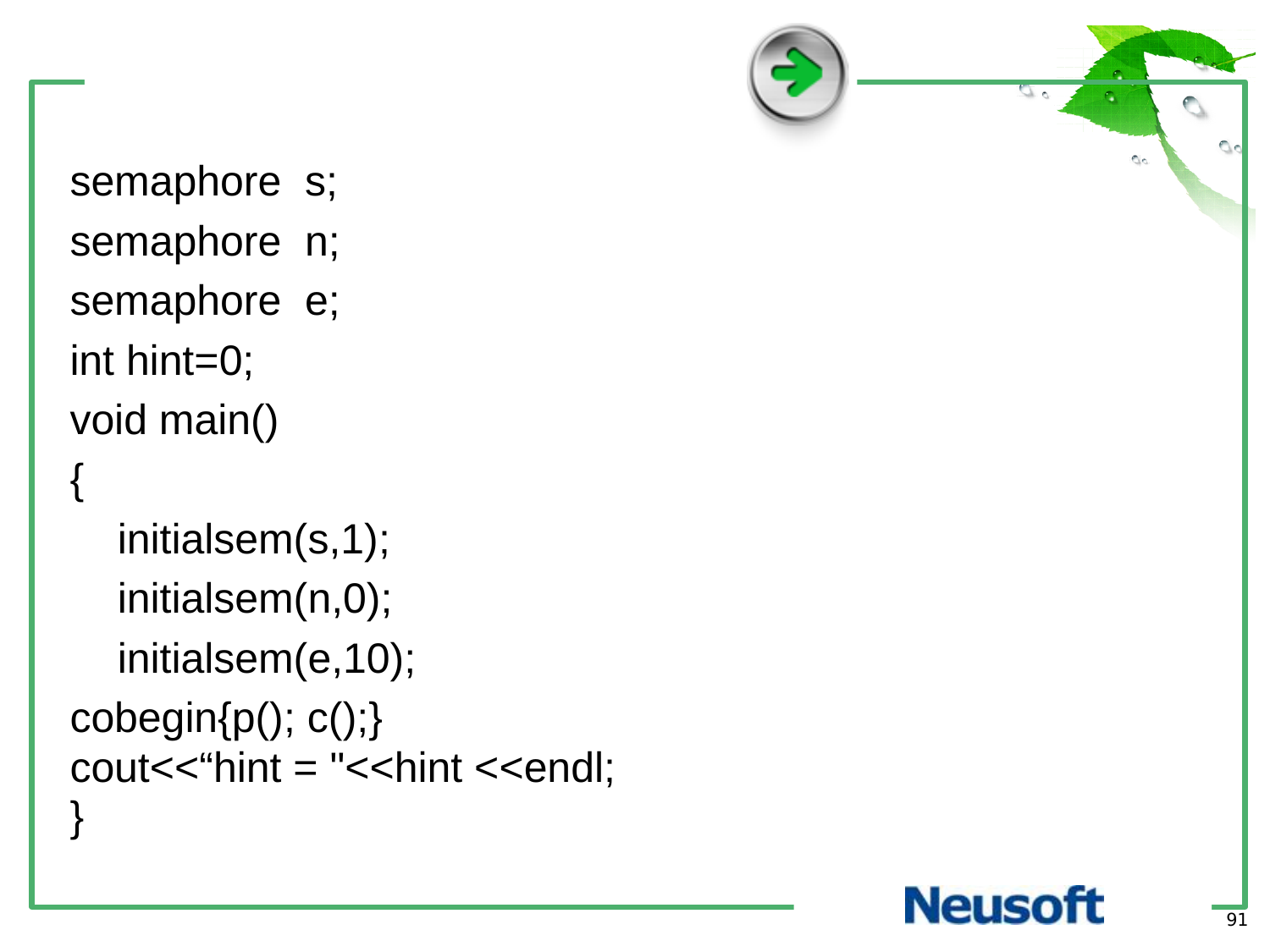

semaphore  s;
semaphore  n;
semaphore  e;
int hint=0;
void main()
{
	initialsem(s,1);
	initialsem(n,0);
	initialsem(e,10);
cobegin{p(); c();}
cout<<“hint = "<<hint <<endl;
}
91